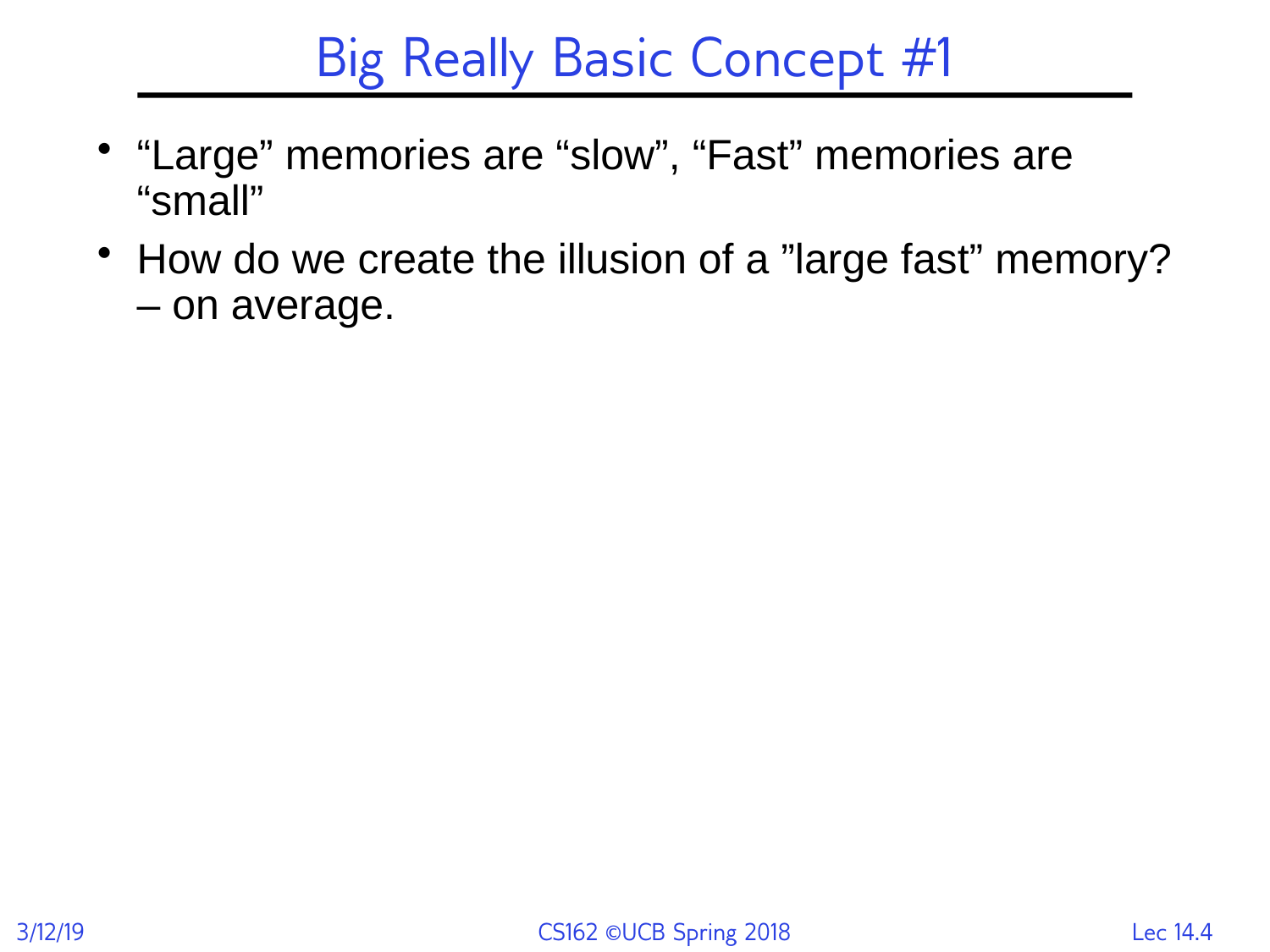

# Big Really Basic Concept #1
“Large” memories are “slow”, “Fast” memories are “small”
How do we create the illusion of a ”large fast” memory? – on average.